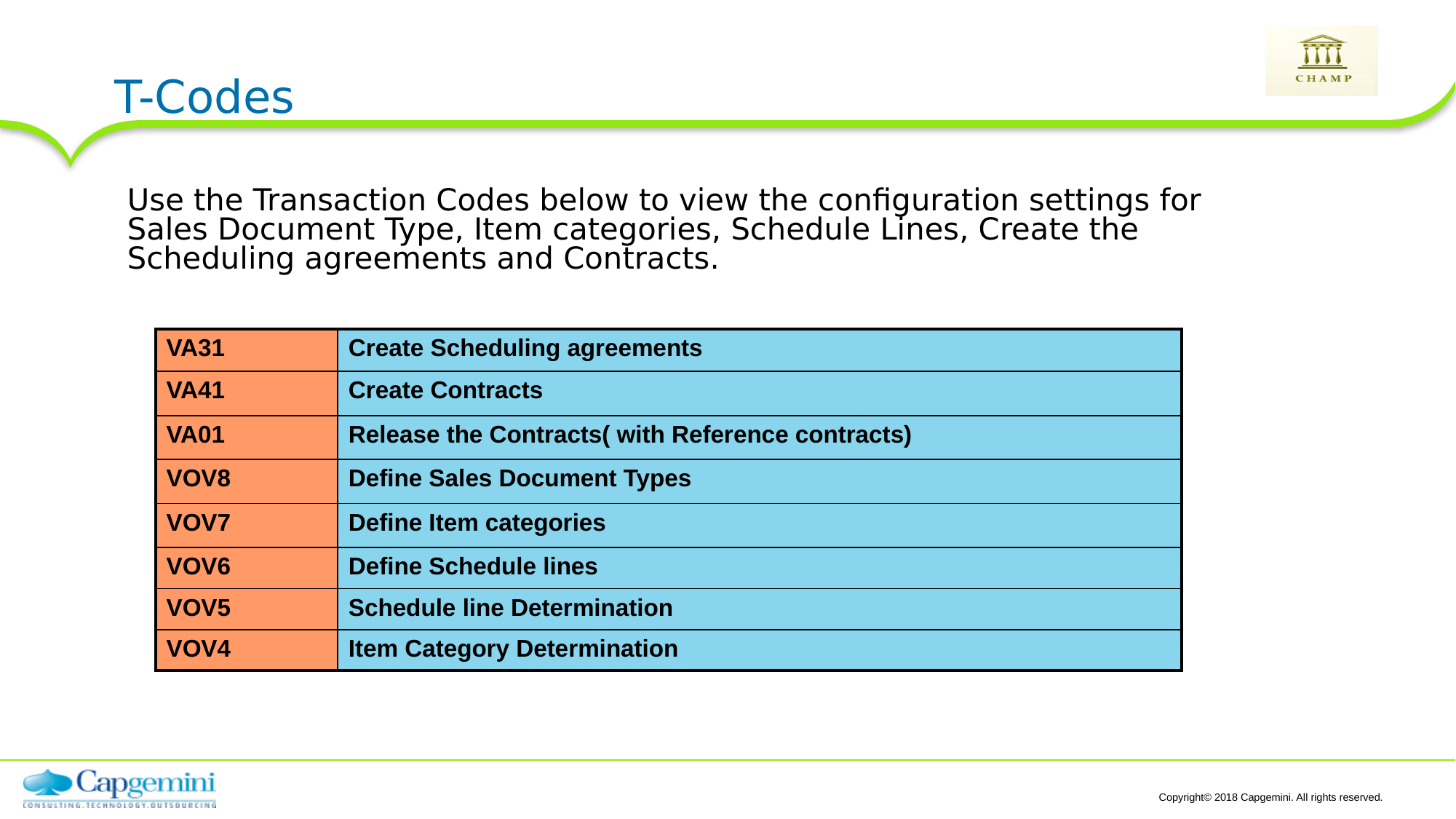

# T-Codes

Use the Transaction Codes below to view the configuration settings for Sales Document Type, Item categories, Schedule Lines, Create the Scheduling agreements and Contracts.

| VA31 | Create Scheduling agreements |
| --- | --- |
| VA41 | Create Contracts |
| VA01 | Release the Contracts( with Reference contracts) |
| VOV8 | Define Sales Document Types |
| VOV7 | Define Item categories |
| VOV6 | Define Schedule lines |
| VOV5 | Schedule line Determination |
| VOV4 | Item Category Determination |